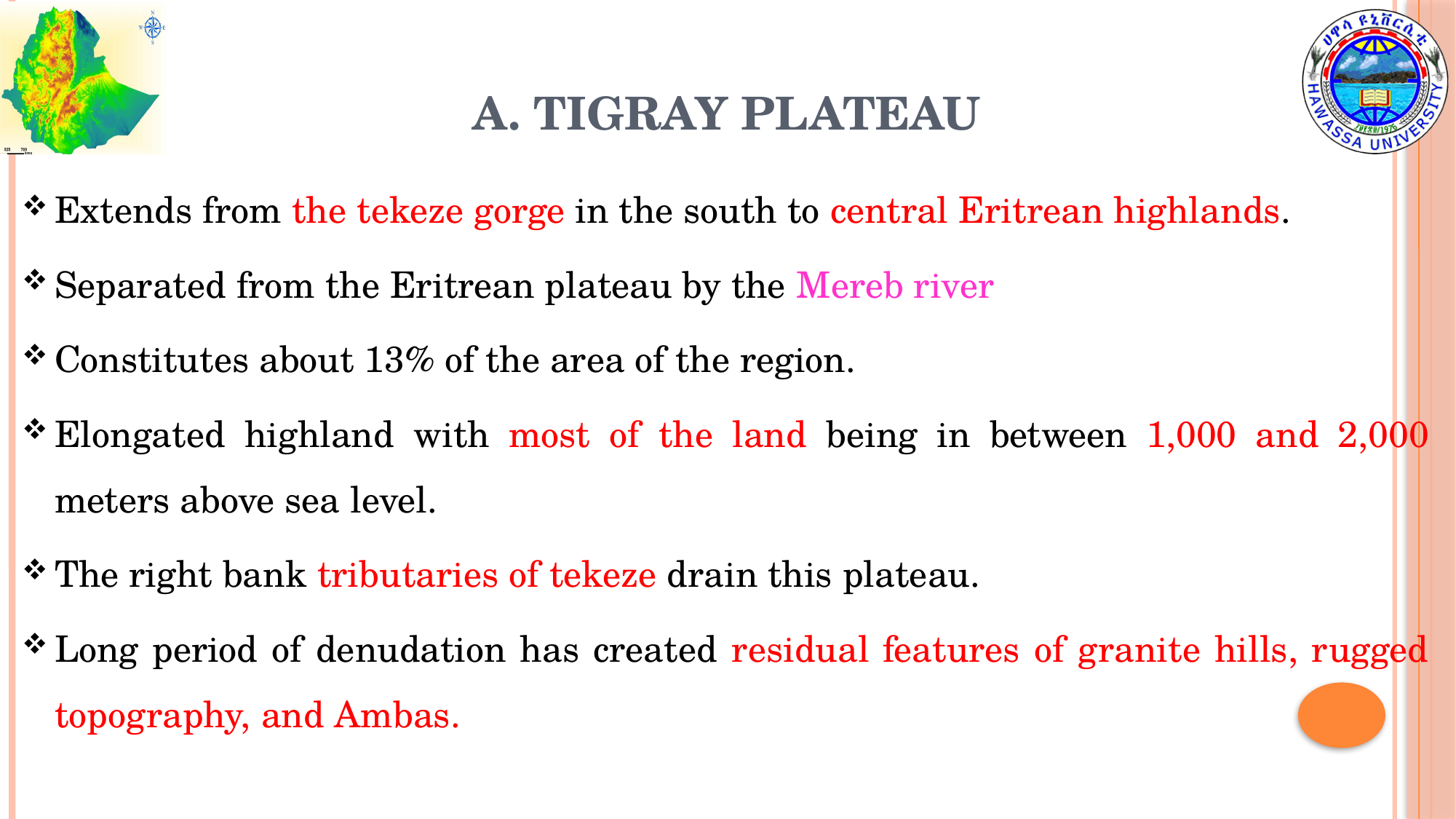

# A. Tigray plateau
Extends from the tekeze gorge in the south to central Eritrean highlands.
Separated from the Eritrean plateau by the Mereb river
Constitutes about 13% of the area of the region.
Elongated highland with most of the land being in between 1,000 and 2,000 meters above sea level.
The right bank tributaries of tekeze drain this plateau.
Long period of denudation has created residual features of granite hills, rugged topography, and Ambas.